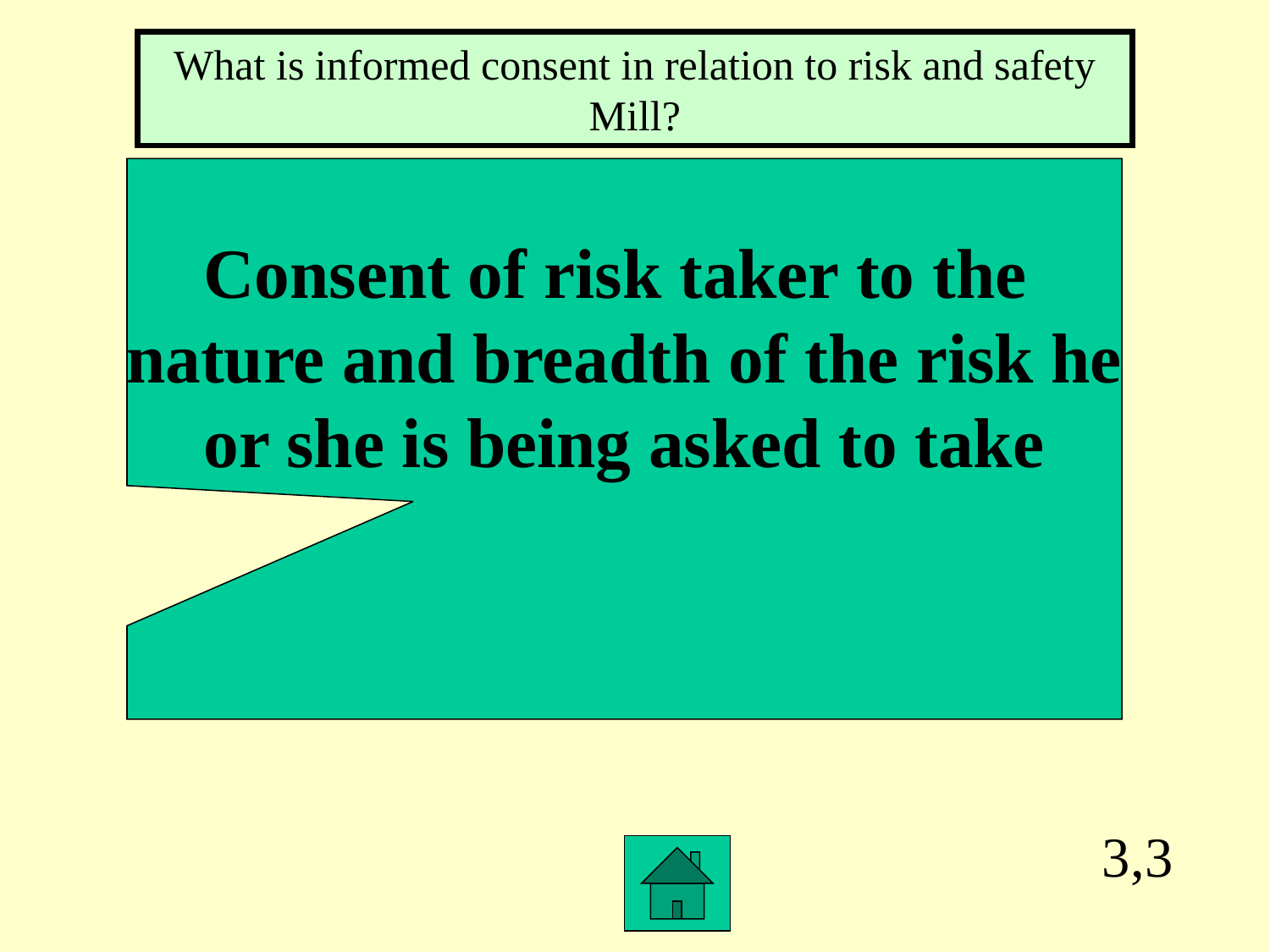

What is informed consent in relation to risk and safety Mill?
Consent of risk taker to the
nature and breadth of the risk he
or she is being asked to take

3,3